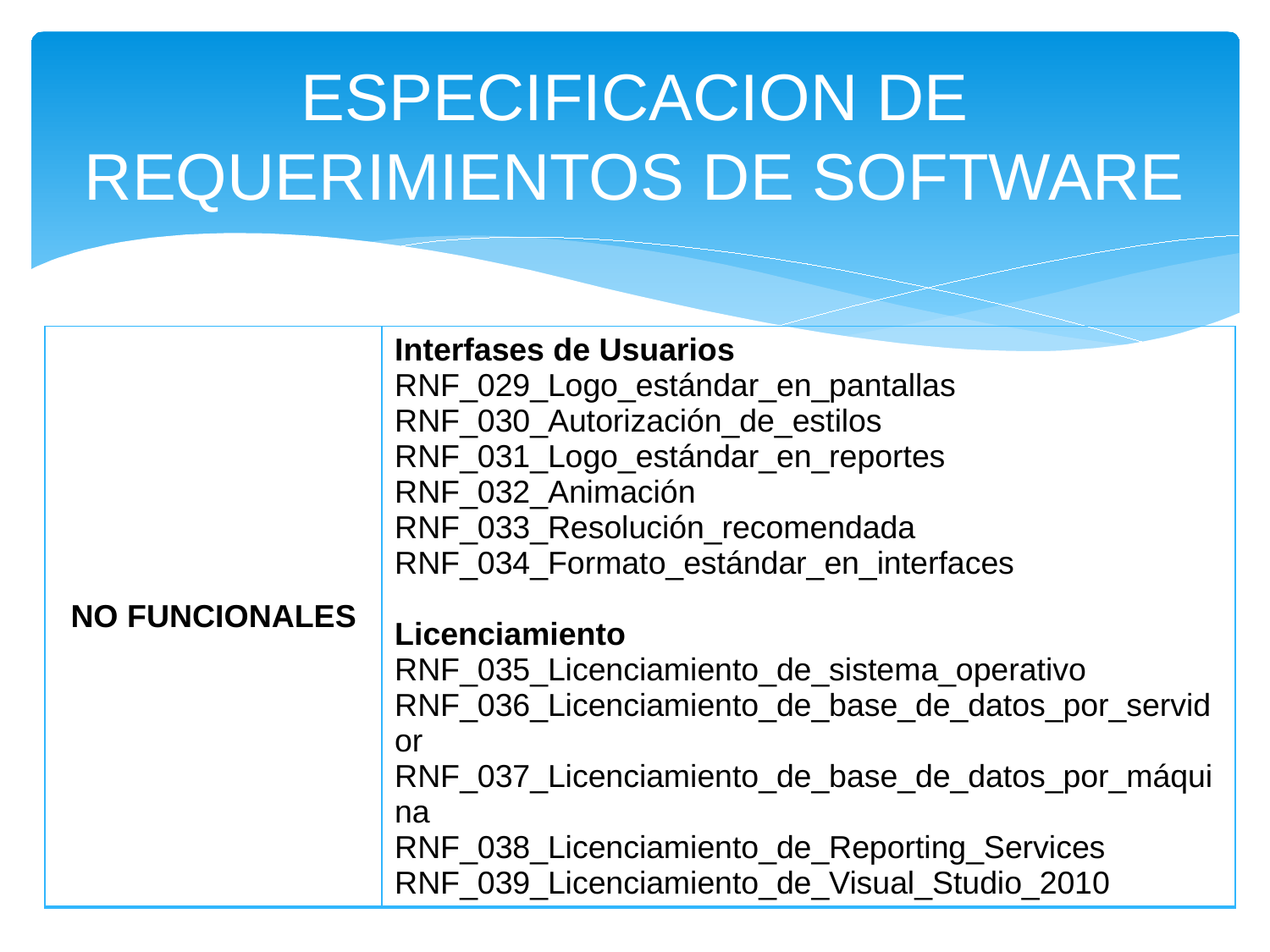

# ESPECIFICACION DE REQUERIMIENTOS DE SOFTWARE
| NO FUNCIONALES | Interfases de Usuarios RNF\_029\_Logo\_estándar\_en\_pantallas RNF\_030\_Autorización\_de\_estilos RNF\_031\_Logo\_estándar\_en\_reportes RNF\_032\_Animación RNF\_033\_Resolución\_recomendada RNF\_034\_Formato\_estándar\_en\_interfaces Licenciamiento RNF\_035\_Licenciamiento\_de\_sistema\_operativo RNF\_036\_Licenciamiento\_de\_base\_de\_datos\_por\_servidor RNF\_037\_Licenciamiento\_de\_base\_de\_datos\_por\_máquina RNF\_038\_Licenciamiento\_de\_Reporting\_Services RNF\_039\_Licenciamiento\_de\_Visual\_Studio\_2010 |
| --- | --- |